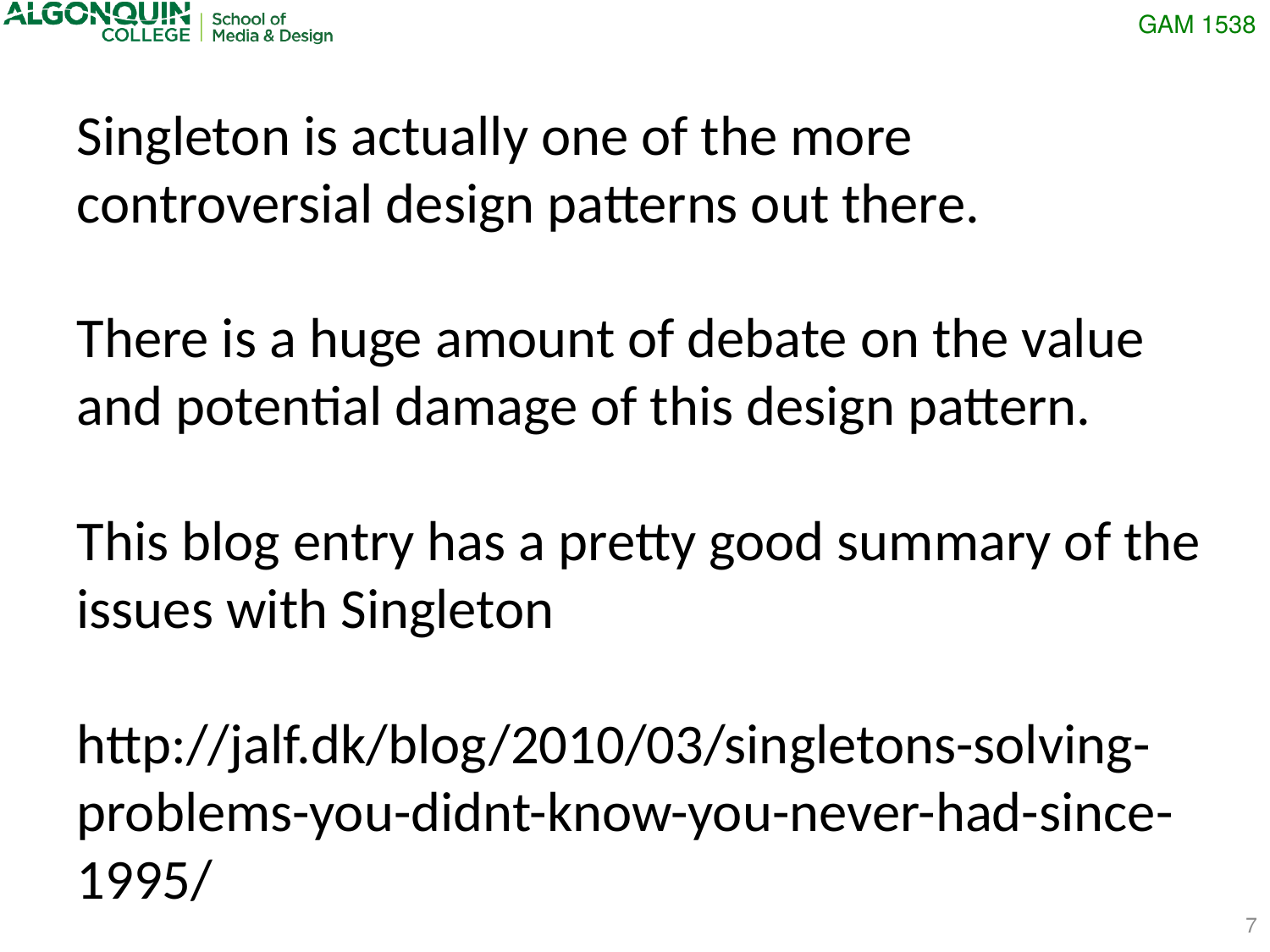

Singleton is actually one of the more controversial design patterns out there.

There is a huge amount of debate on the value and potential damage of this design pattern.

This blog entry has a pretty good summary of the issues with Singleton

http://jalf.dk/blog/2010/03/singletons-solving-problems-you-didnt-know-you-never-had-since-1995/
7